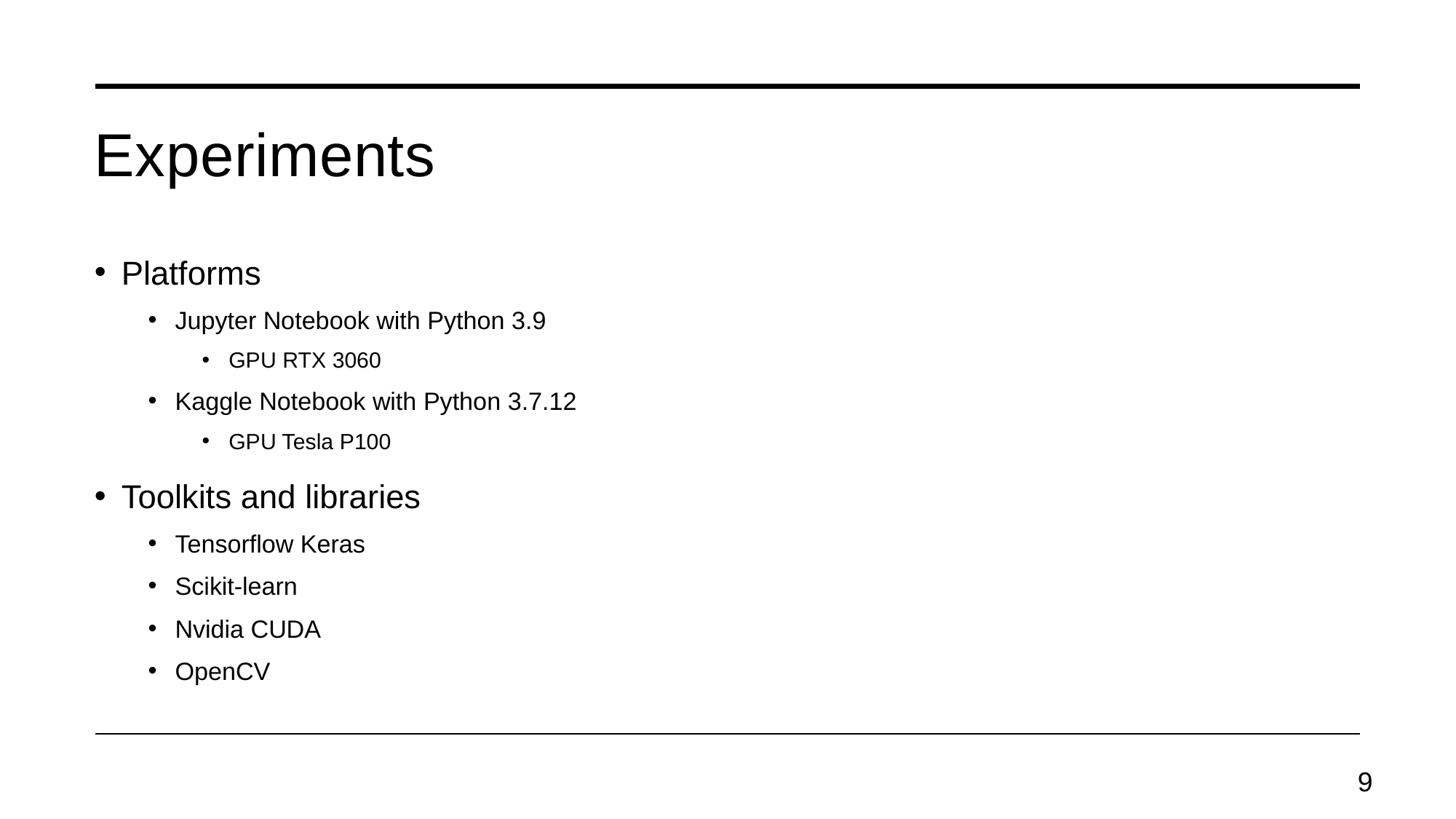

# Experiments
Platforms
Jupyter Notebook with Python 3.9
GPU RTX 3060
Kaggle Notebook with Python 3.7.12
GPU Tesla P100
Toolkits and libraries
Tensorflow Keras
Scikit-learn
Nvidia CUDA
OpenCV
9